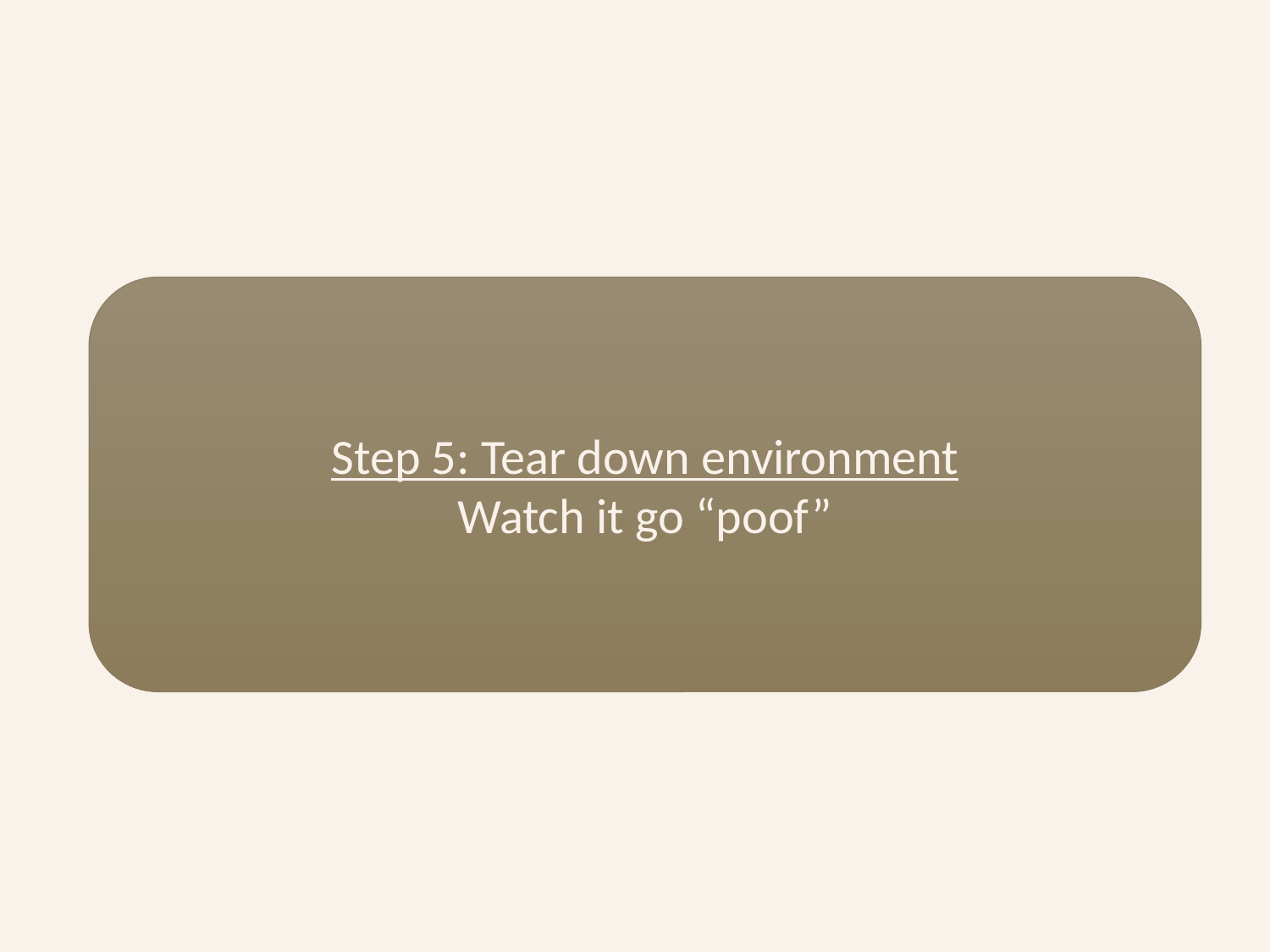

Step 5: Tear down environment
Watch it go “poof”